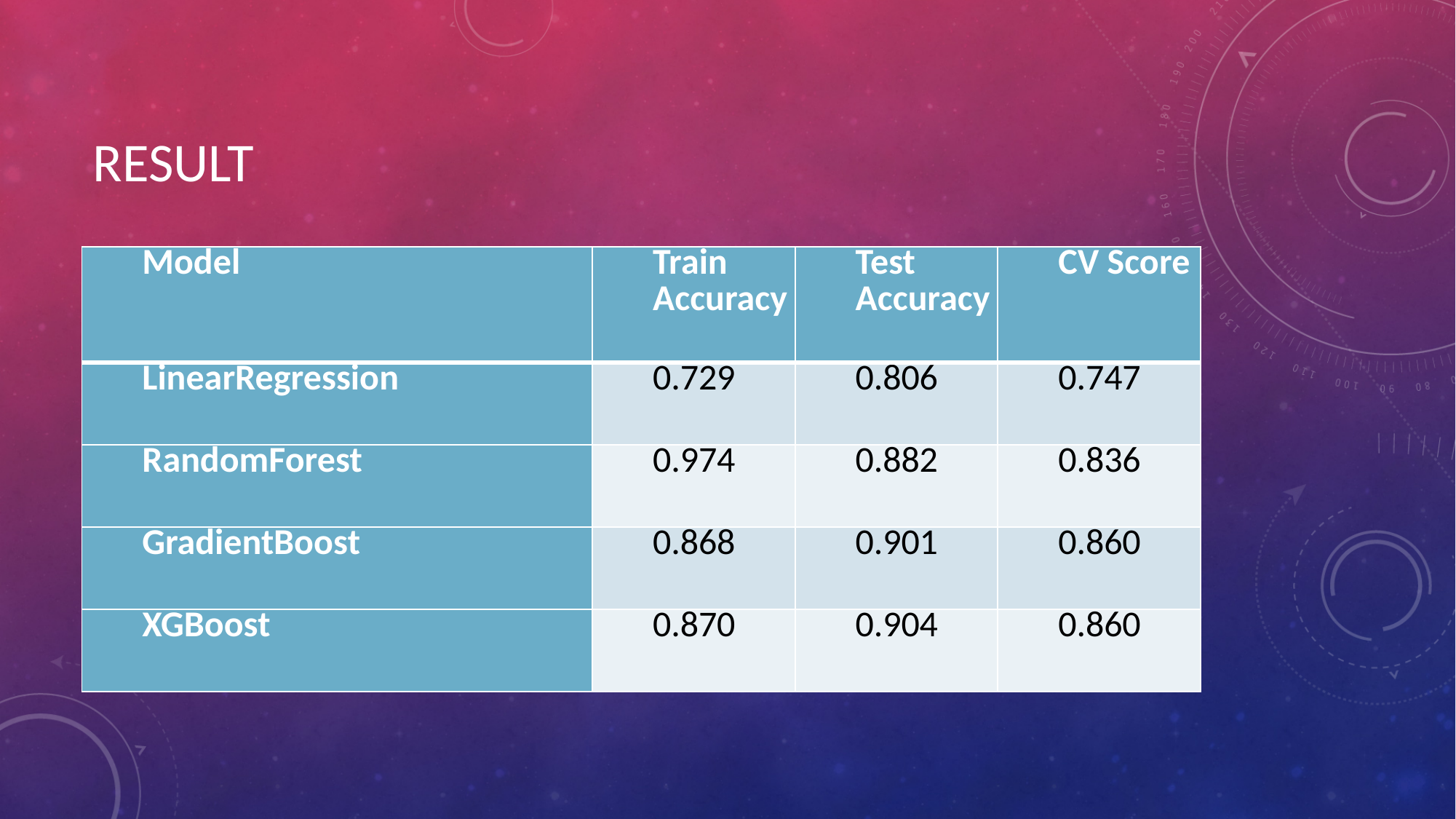

# RESULT
| Model | Train Accuracy | Test Accuracy | CV Score |
| --- | --- | --- | --- |
| LinearRegression | 0.729 | 0.806 | 0.747 |
| RandomForest | 0.974 | 0.882 | 0.836 |
| GradientBoost | 0.868 | 0.901 | 0.860 |
| XGBoost | 0.870 | 0.904 | 0.860 |